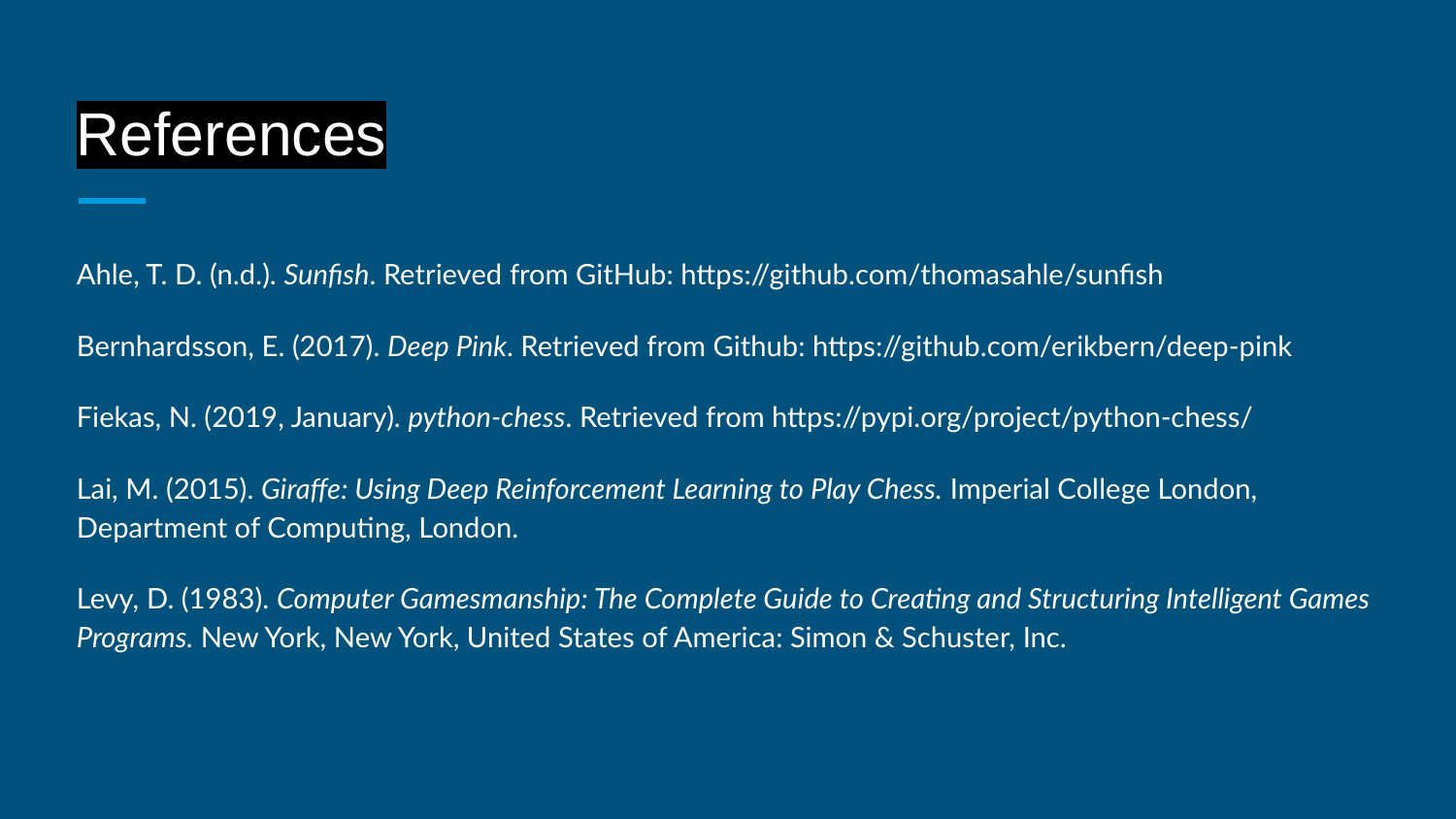

# References
Ahle, T. D. (n.d.). Sunfish. Retrieved from GitHub: https://github.com/thomasahle/sunfish
Bernhardsson, E. (2017). Deep Pink. Retrieved from Github: https://github.com/erikbern/deep-pink
Fiekas, N. (2019, January). python-chess. Retrieved from https://pypi.org/project/python-chess/
Lai, M. (2015). Giraffe: Using Deep Reinforcement Learning to Play Chess. Imperial College London, Department of Computing, London.
Levy, D. (1983). Computer Gamesmanship: The Complete Guide to Creating and Structuring Intelligent Games Programs. New York, New York, United States of America: Simon & Schuster, Inc.